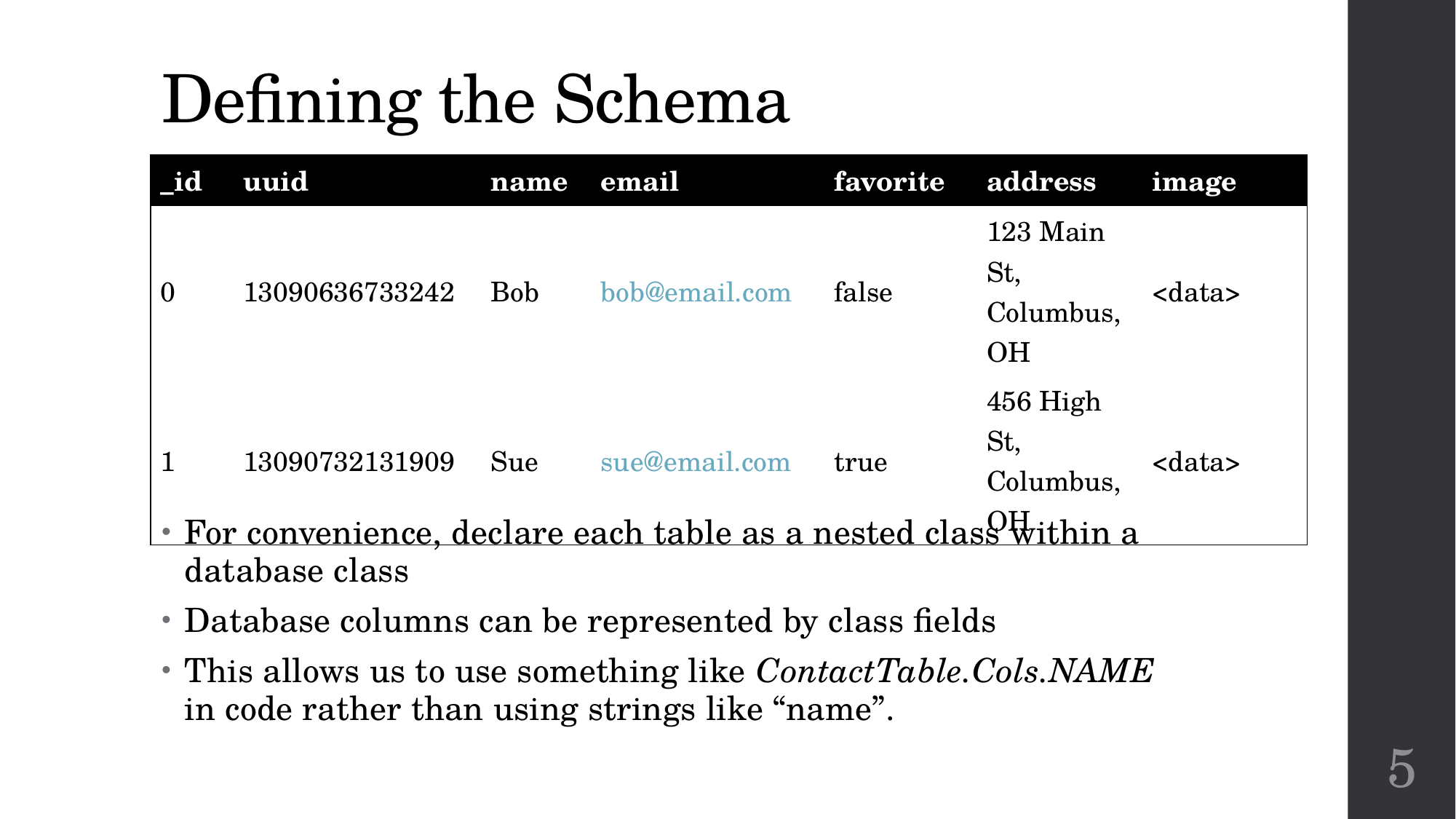

# Defining the Schema
| \_id | uuid | name | email | favorite | address | image |
| --- | --- | --- | --- | --- | --- | --- |
| 0 | 13090636733242 | Bob | bob@email.com | false | 123 Main St, Columbus, OH | <data> |
| 1 | 13090732131909 | Sue | sue@email.com | true | 456 High St, Columbus, OH | <data> |
For convenience, declare each table as a nested class within a database class
Database columns can be represented by class fields
This allows us to use something like ContactTable.Cols.NAME in code rather than using strings like “name”.
5